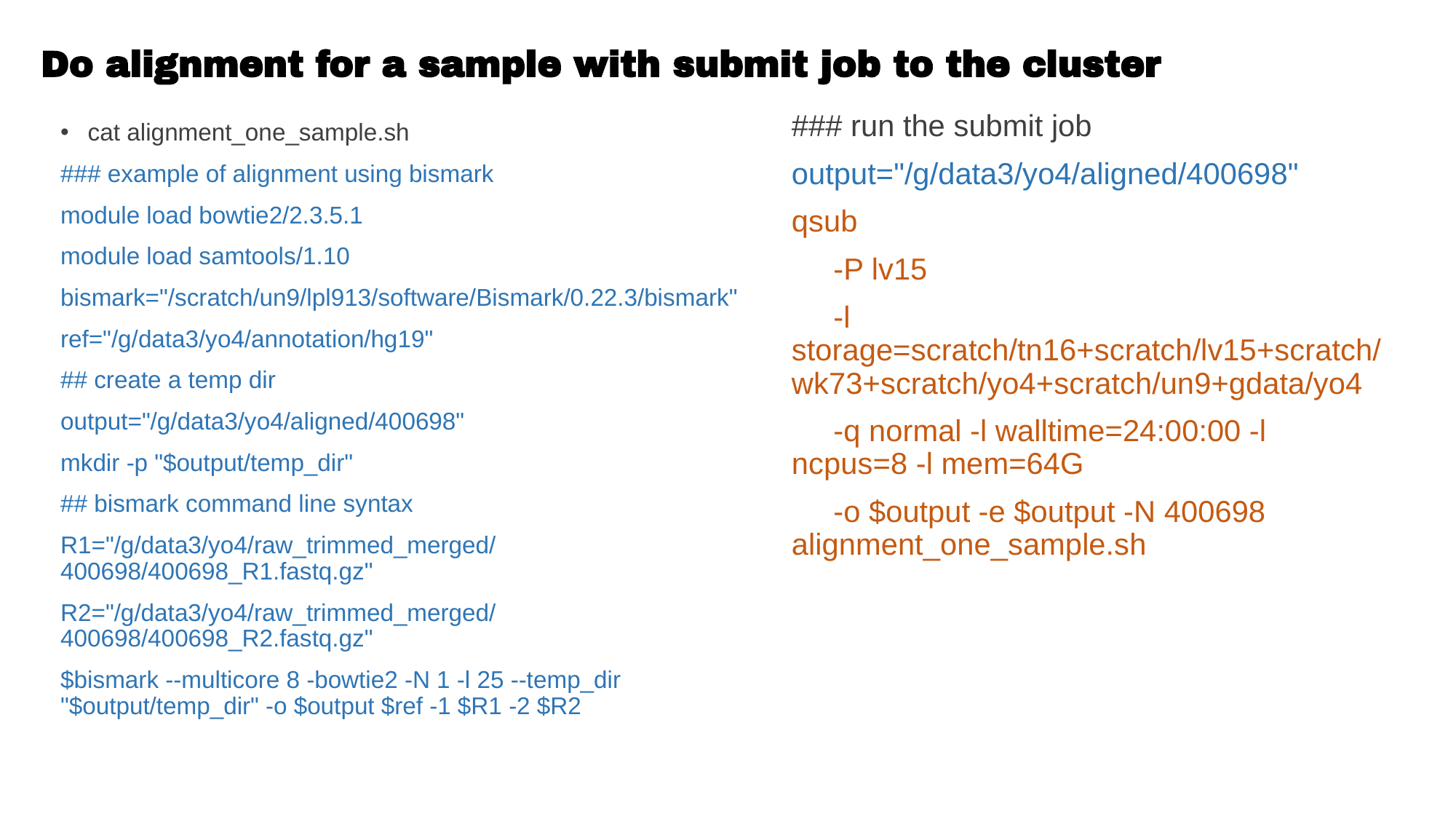

# Do alignment for a sample with submit job to the cluster
### run the submit job
output="/g/data3/yo4/aligned/400698"
qsub
     -P lv15
     -l storage=scratch/tn16+scratch/lv15+scratch/wk73+scratch/yo4+scratch/un9+gdata/yo4
     -q normal -l walltime=24:00:00 -l ncpus=8 -l mem=64G
     -o $output -e $output -N 400698 alignment_one_sample.sh

cat alignment_one_sample.sh
### example of alignment using bismark
module load bowtie2/2.3.5.1
module load samtools/1.10
bismark="/scratch/un9/lpl913/software/Bismark/0.22.3/bismark"
ref="/g/data3/yo4/annotation/hg19"
## create a temp dir
output="/g/data3/yo4/aligned/400698"
mkdir -p "$output/temp_dir"
## bismark command line syntax
R1="/g/data3/yo4/raw_trimmed_merged/400698/400698_R1.fastq.gz"
R2="/g/data3/yo4/raw_trimmed_merged/400698/400698_R2.fastq.gz"
$bismark --multicore 8 -bowtie2 -N 1 -l 25 --temp_dir "$output/temp_dir" -o $output $ref -1 $R1 -2 $R2